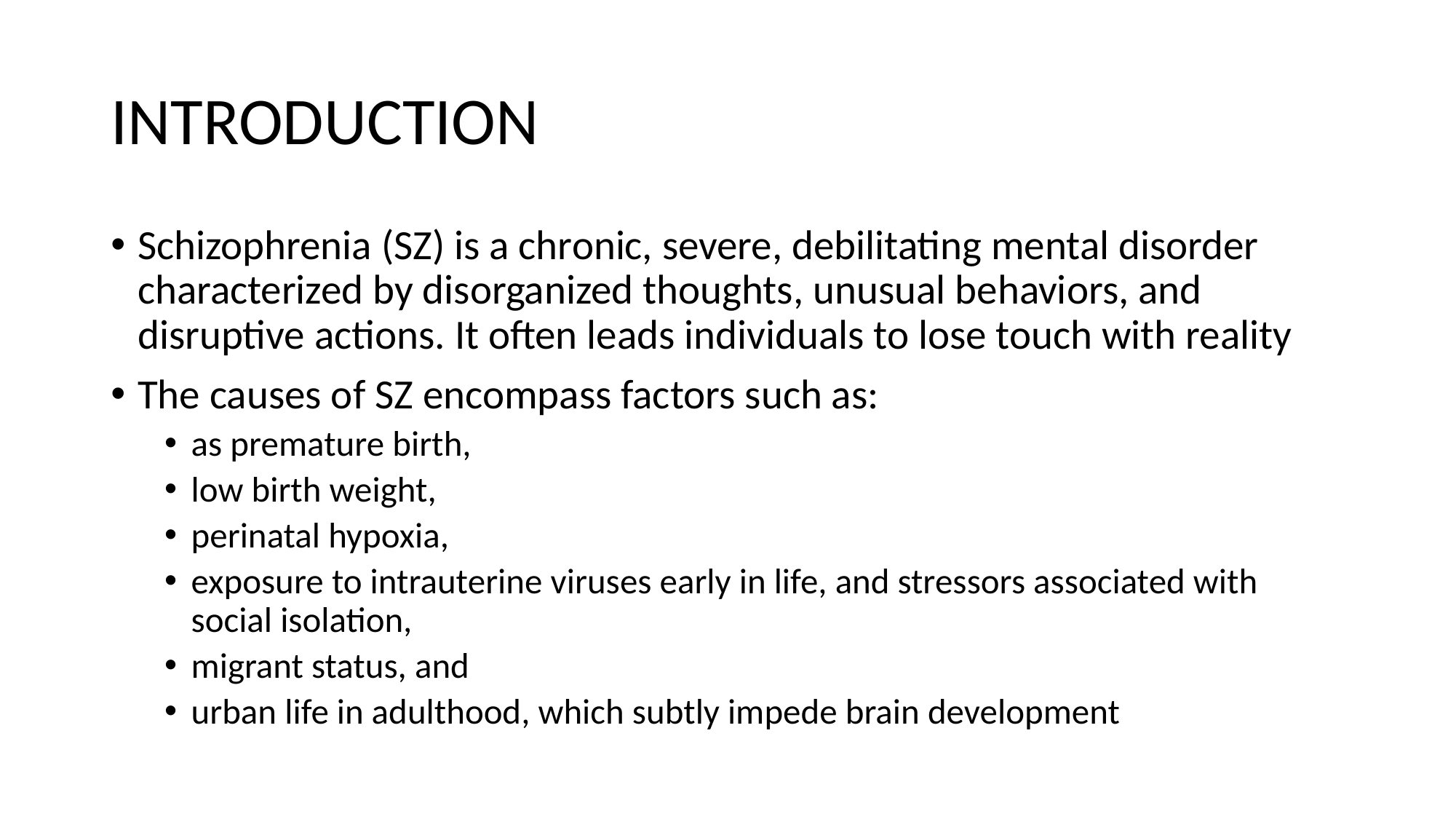

# INTRODUCTION
Schizophrenia (SZ) is a chronic, severe, debilitating mental disorder characterized by disorganized thoughts, unusual behaviors, and disruptive actions. It often leads individuals to lose touch with reality
The causes of SZ encompass factors such as:
as premature birth,
low birth weight,
perinatal hypoxia,
exposure to intrauterine viruses early in life, and stressors associated with social isolation,
migrant status, and
urban life in adulthood, which subtly impede brain development